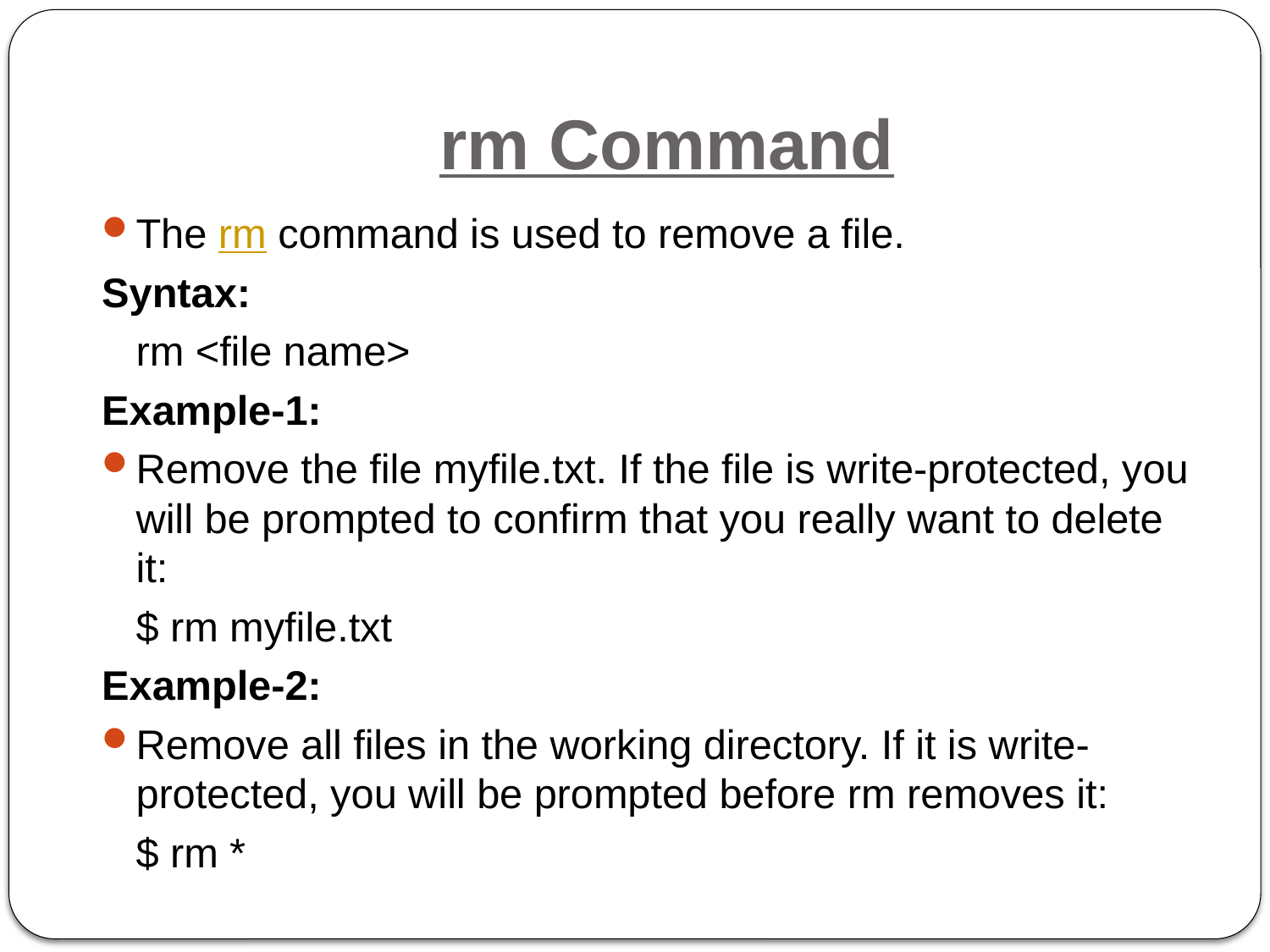

# rm Command
The rm command is used to remove a file.
Syntax:
			rm <file name>
Example-1:
Remove the file myfile.txt. If the file is write-protected, you will be prompted to confirm that you really want to delete it:
			$ rm myfile.txt
Example-2:
Remove all files in the working directory. If it is write-protected, you will be prompted before rm removes it:
			$ rm *